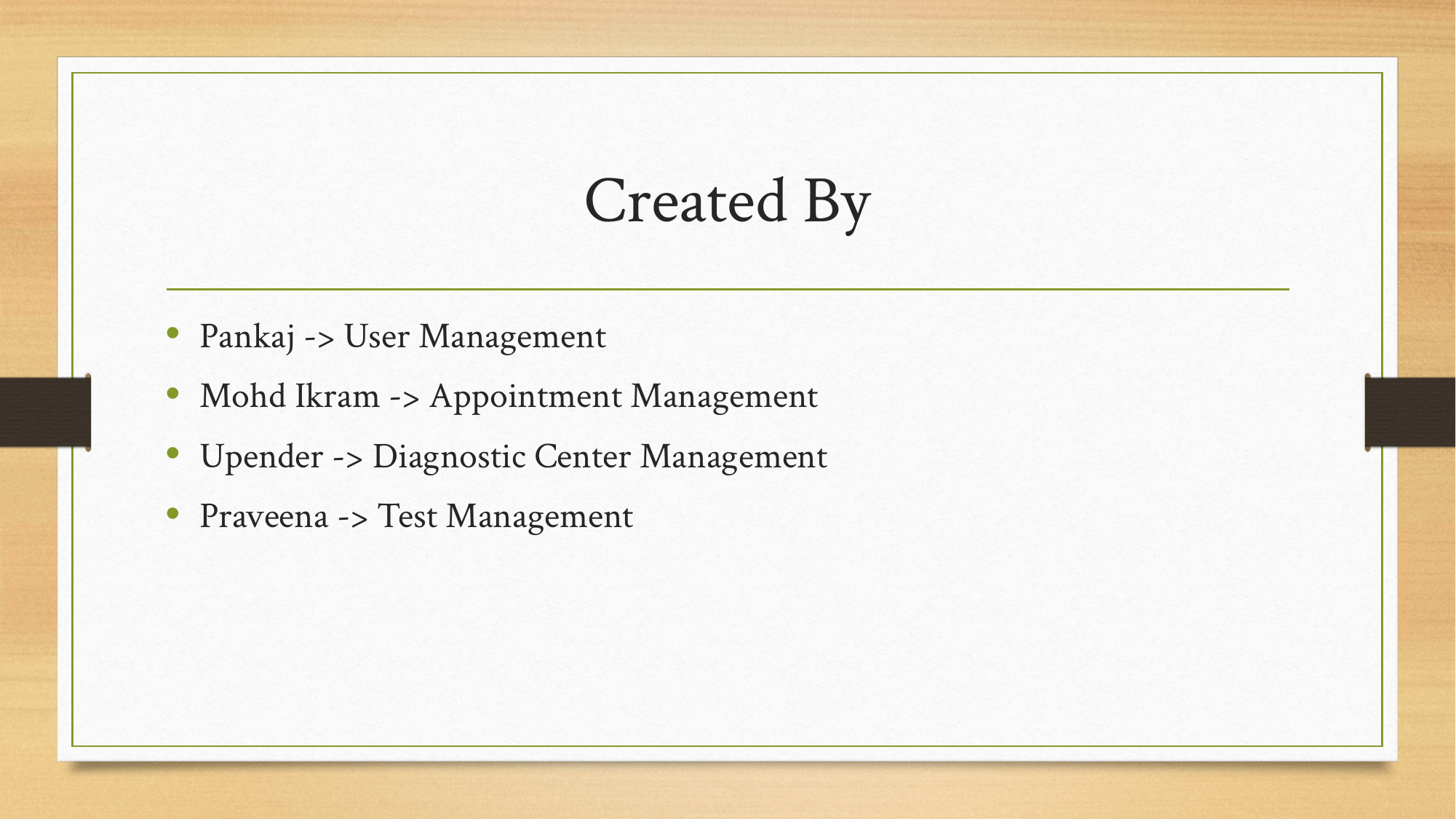

# Created By
Pankaj -> User Management
Mohd Ikram -> Appointment Management
Upender -> Diagnostic Center Management
Praveena -> Test Management